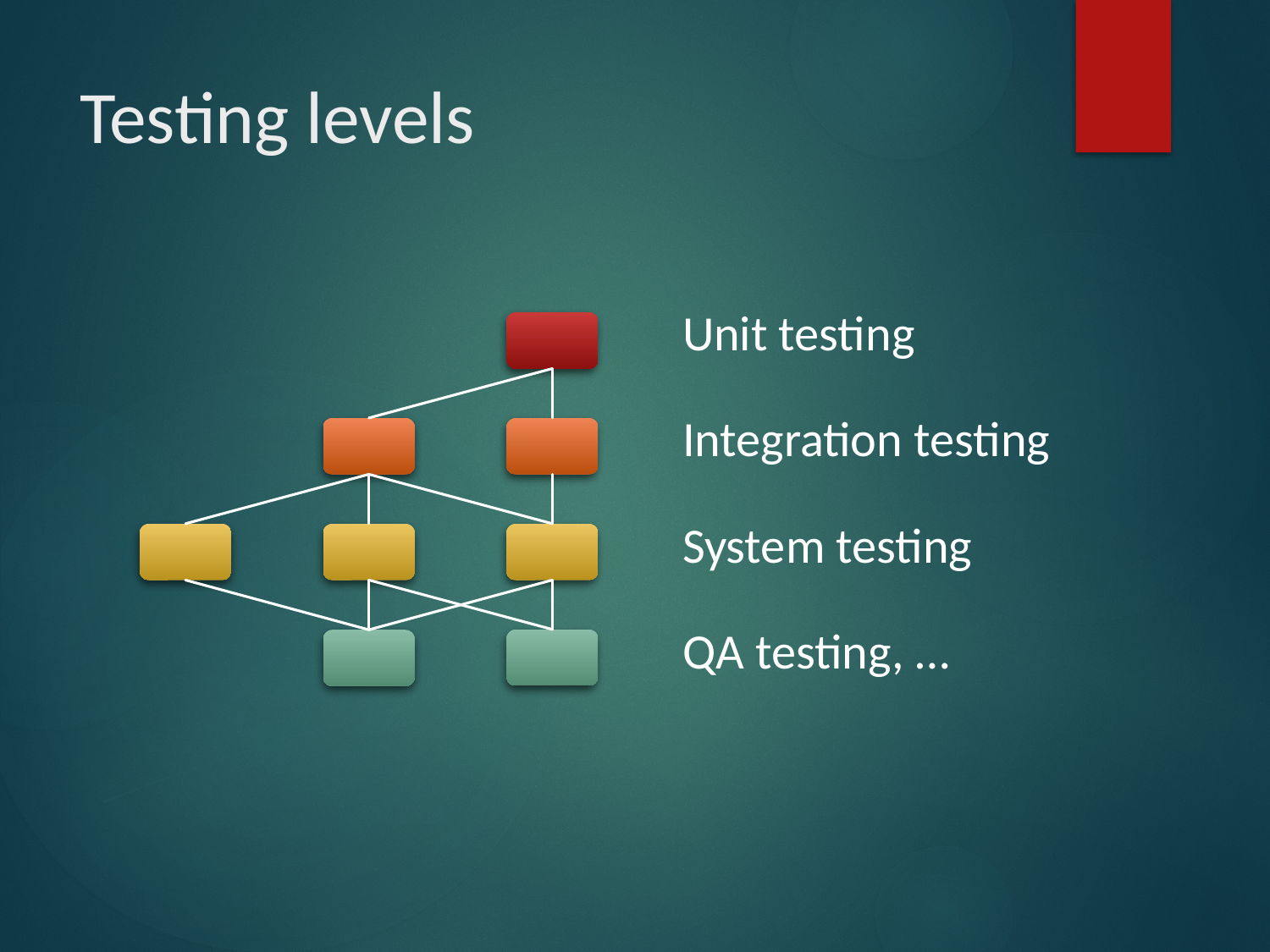

# Testing levels
Unit testing

Integration testing

System testing

QA testing, …